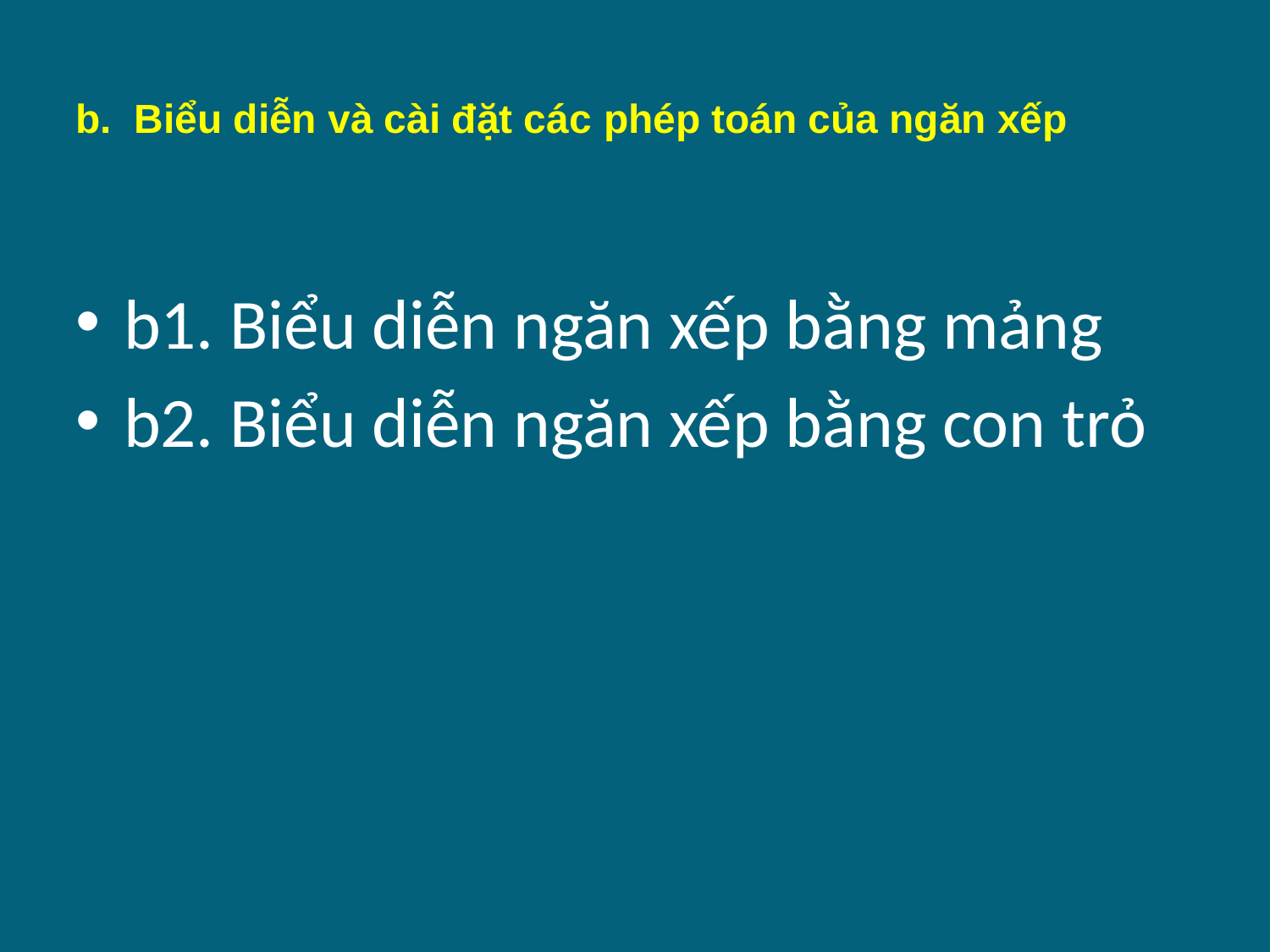

# b.  Biểu diễn và cài đặt các phép toán của ngăn xếp

b1. Biểu diễn ngăn xếp bằng mảng
b2. Biểu diễn ngăn xếp bằng con trỏ